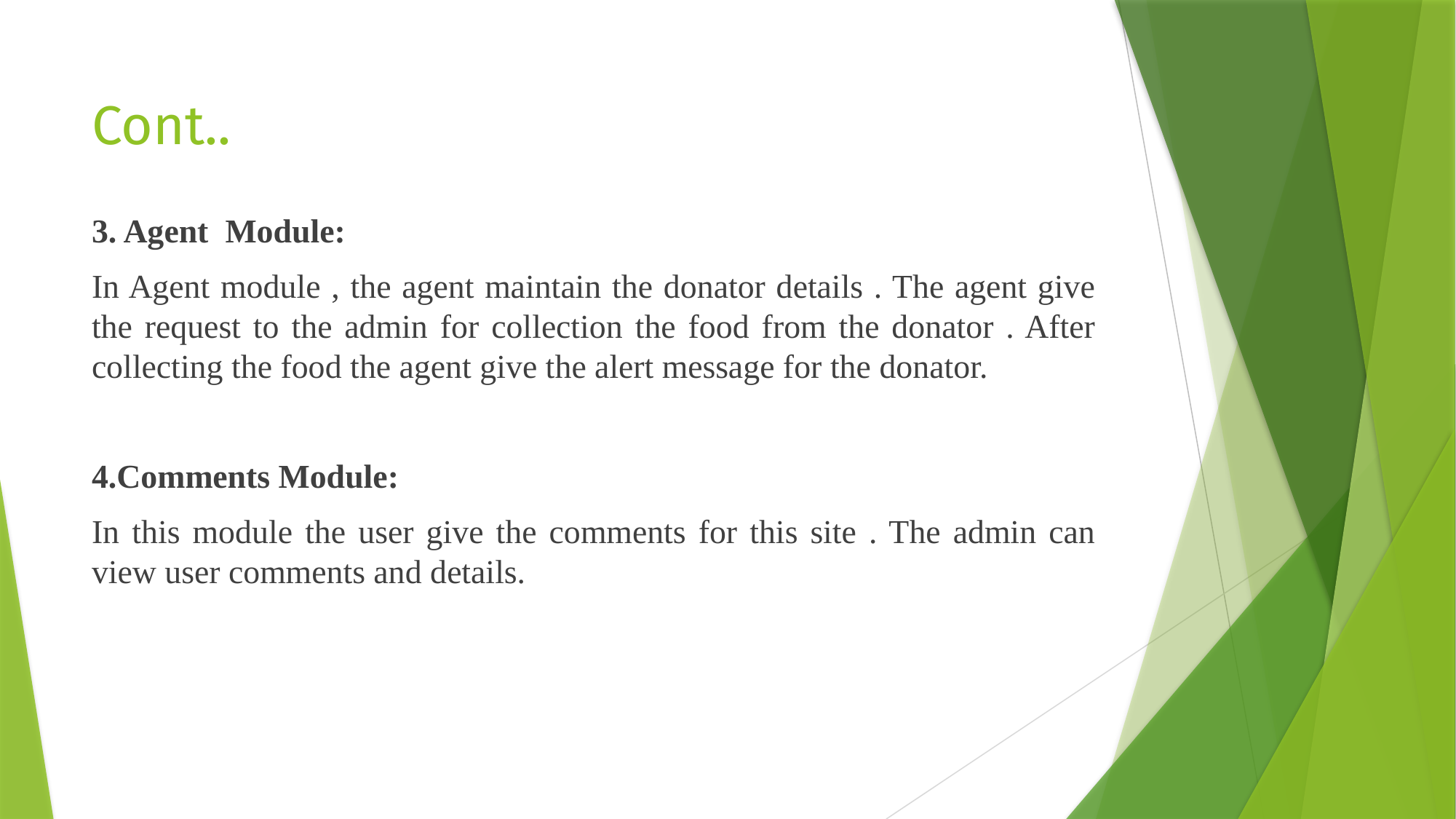

# Cont..
3. Agent  Module:
In Agent module , the agent maintain the donator details . The agent give the request to the admin for collection the food from the donator . After collecting the food the agent give the alert message for the donator.

4.Comments Module:
In this module the user give the comments for this site . The admin can view user comments and details.